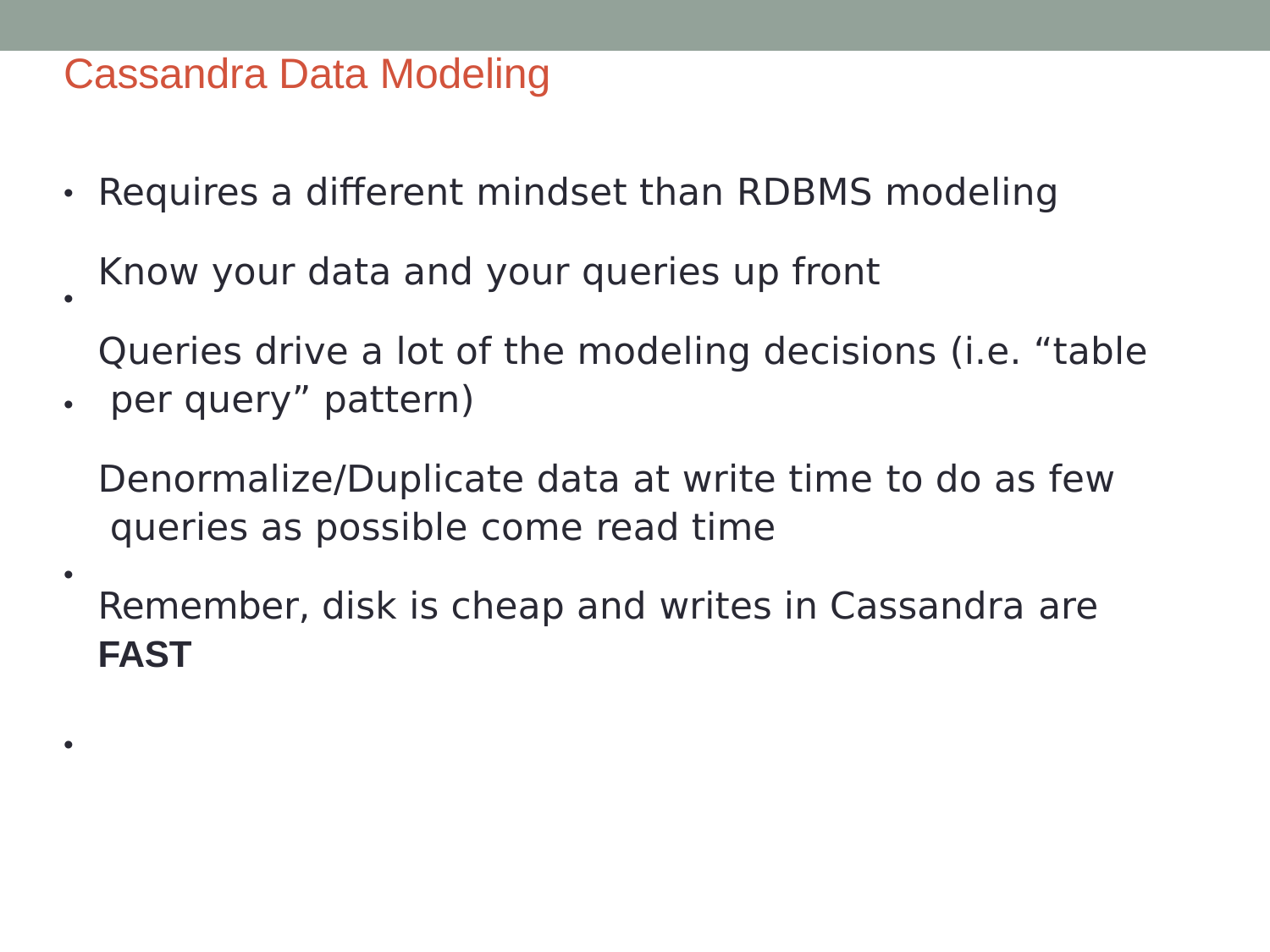

# Cassandra Data Modeling
Requires a different mindset than RDBMS modeling
Know your data and your queries up front
Queries drive a lot of the modeling decisions (i.e. “table  per query” pattern)
Denormalize/Duplicate data at write time to do as few  queries as possible come read time
Remember, disk is cheap and writes in Cassandra are
FAST
•
•
•
•
•
64